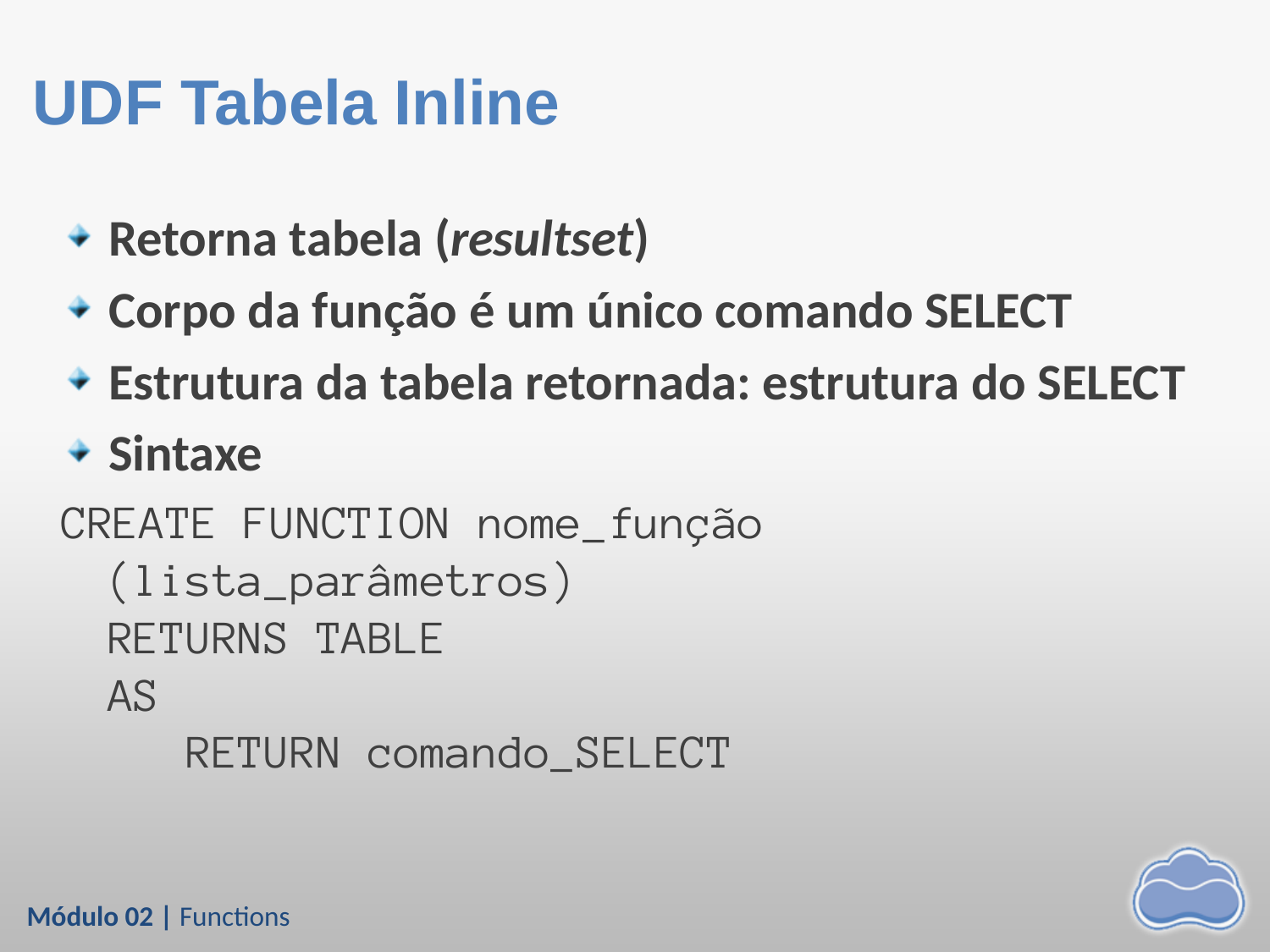

# UDF Tabela Inline
Retorna tabela (resultset)
Corpo da função é um único comando SELECT
Estrutura da tabela retornada: estrutura do SELECT
Sintaxe
CREATE FUNCTION nome_função (lista_parâmetros)
RETURNS TABLE
AS
   RETURN comando_SELECT